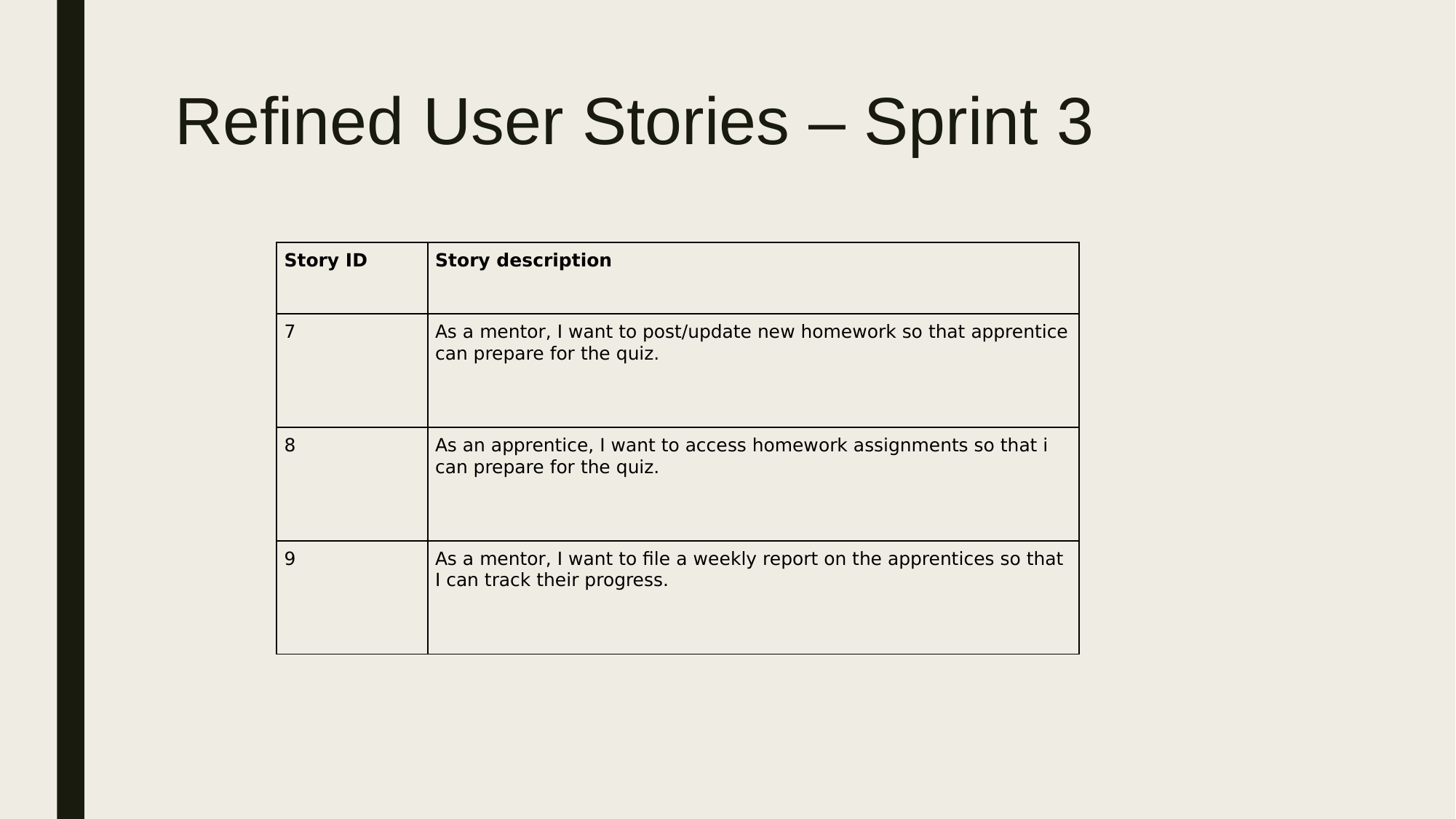

# Refined User Stories – Sprint 3
| Story ID | Story description |
| --- | --- |
| 7 | As a mentor, I want to post/update new homework so that apprentice can prepare for the quiz. |
| 8 | As an apprentice, I want to access homework assignments so that i can prepare for the quiz. |
| 9 | As a mentor, I want to file a weekly report on the apprentices so that I can track their progress. |